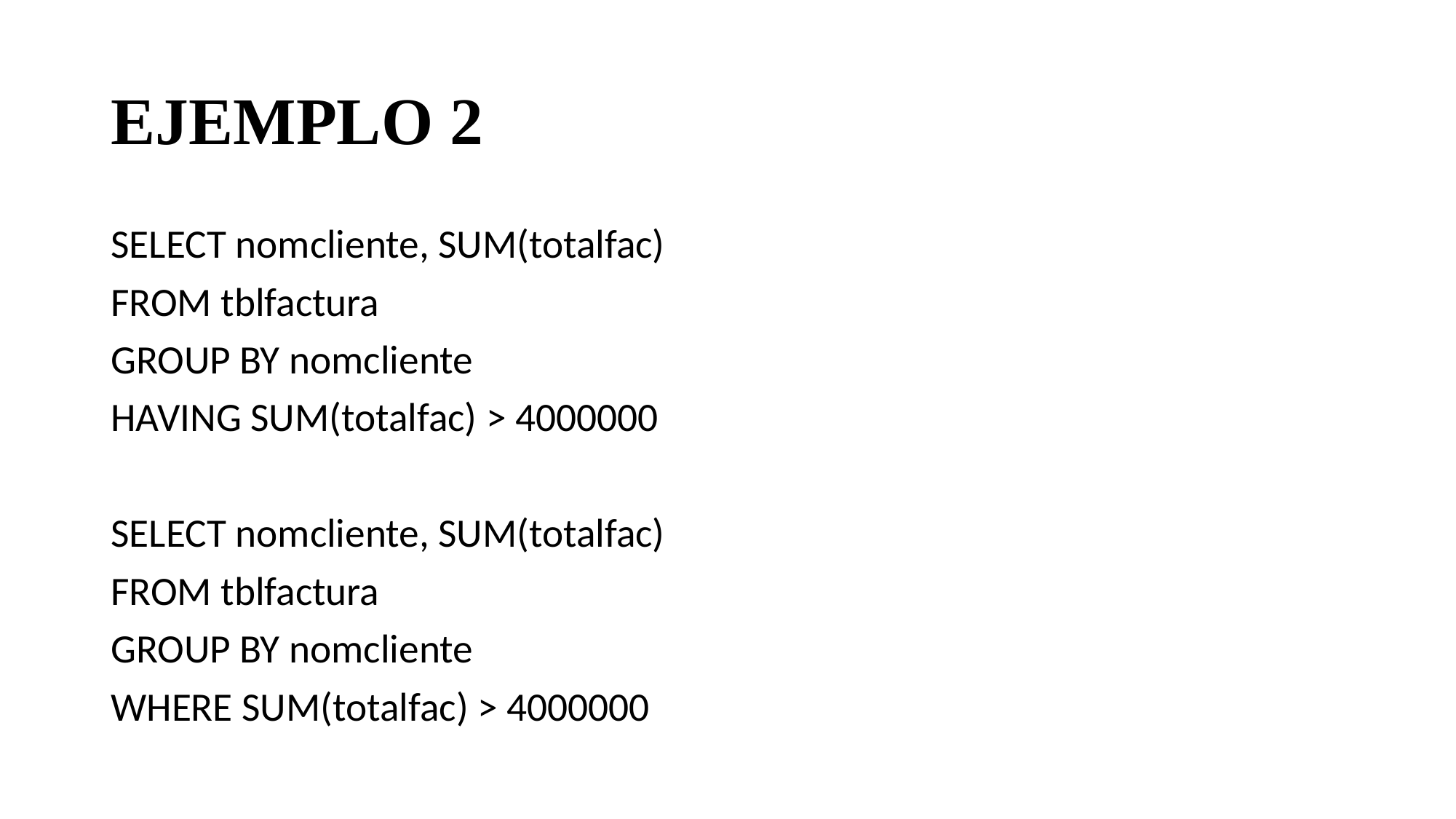

# EJEMPLO 2
SELECT nomcliente, SUM(totalfac)
FROM tblfactura
GROUP BY nomcliente
HAVING SUM(totalfac) > 4000000

SELECT nomcliente, SUM(totalfac)
FROM tblfactura
GROUP BY nomcliente
WHERE SUM(totalfac) > 4000000